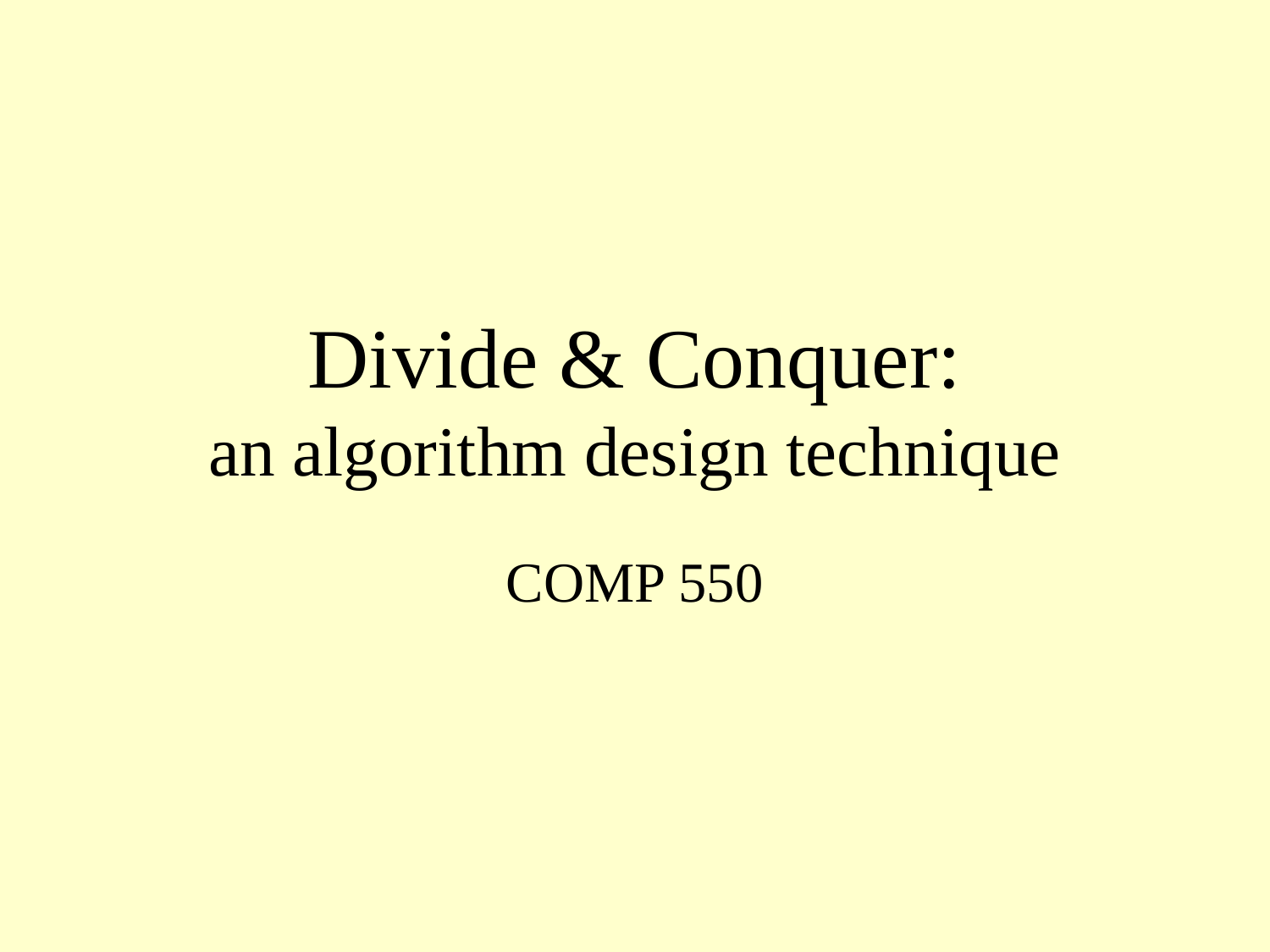

# Divide & Conquer: an algorithm design technique
COMP 550